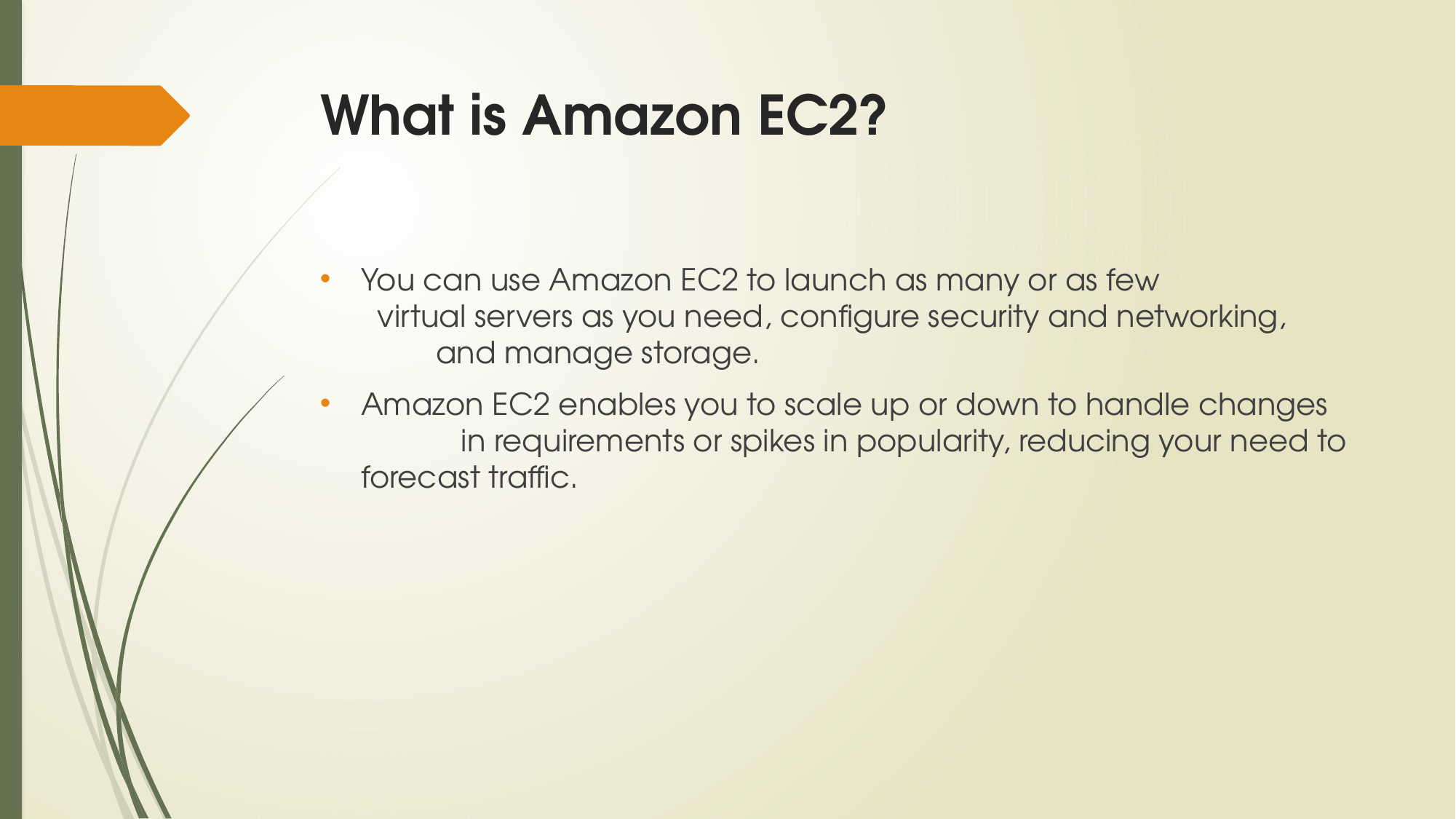

# What is Amazon EC2?
You can use Amazon EC2 to launch as many or as few                           virtual servers as you need, configure security and networking,                  and manage storage.
Amazon EC2 enables you to scale up or down to handle changes                 in requirements or spikes in popularity, reducing your need to forecast traffic.